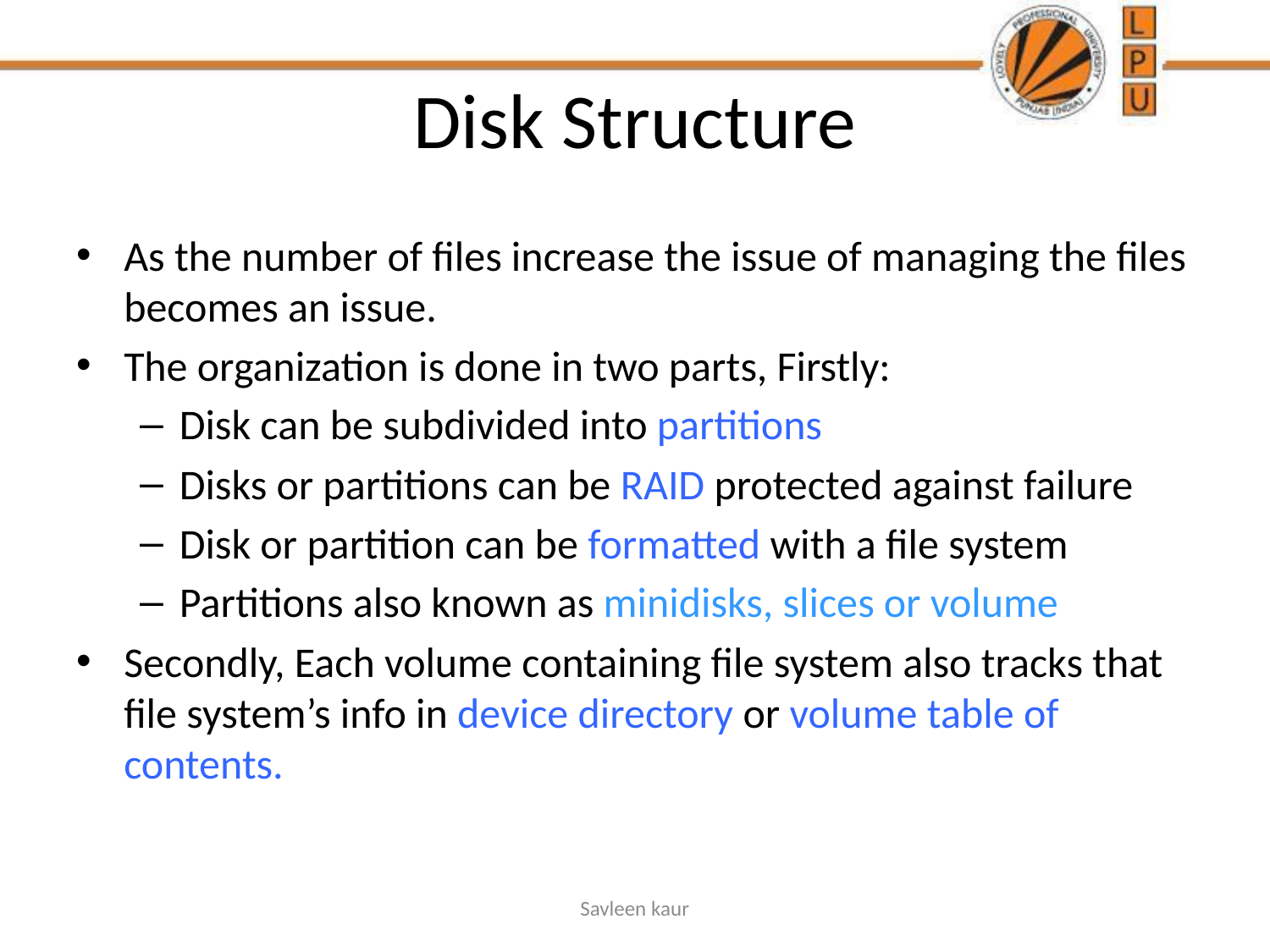

Disk Structure
As the number of files increase the issue of managing the files becomes an issue.
The organization is done in two parts, Firstly:
Disk can be subdivided into partitions
Disks or partitions can be RAID protected against failure
Disk or partition can be formatted with a file system
Partitions also known as minidisks, slices or volume
Secondly, Each volume containing file system also tracks that file system’s info in device directory or volume table of contents.
Savleen kaur